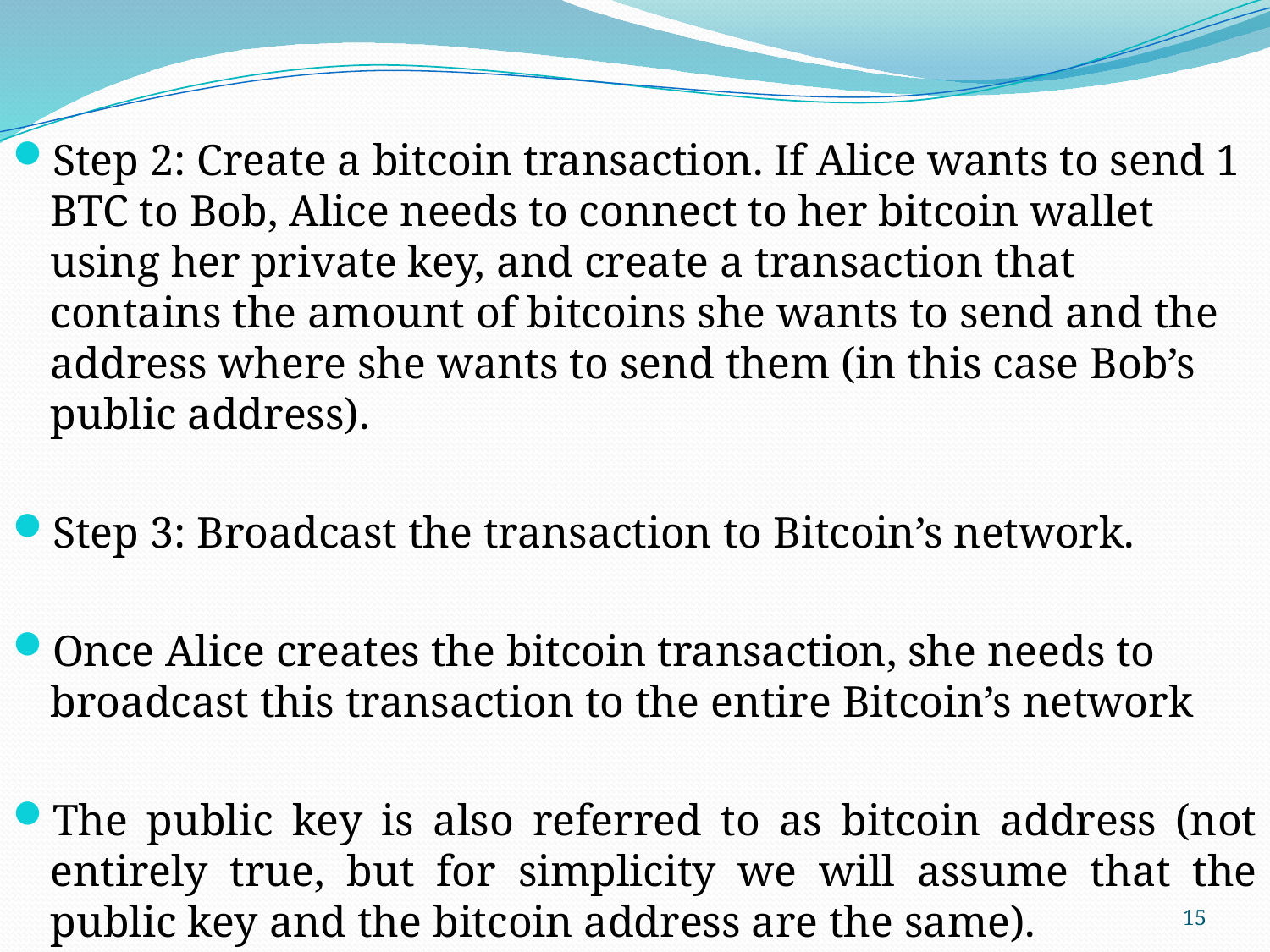

Step 2: Create a bitcoin transaction. If Alice wants to send 1 BTC to Bob, Alice needs to connect to her bitcoin wallet using her private key, and create a transaction that contains the amount of bitcoins she wants to send and the address where she wants to send them (in this case Bob’s public address).

Step 3: Broadcast the transaction to Bitcoin’s network.

Once Alice creates the bitcoin transaction, she needs to broadcast this transaction to the entire Bitcoin’s network

The public key is also referred to as bitcoin address (not entirely true, but for simplicity we will assume that the public key and the bitcoin address are the same).

15